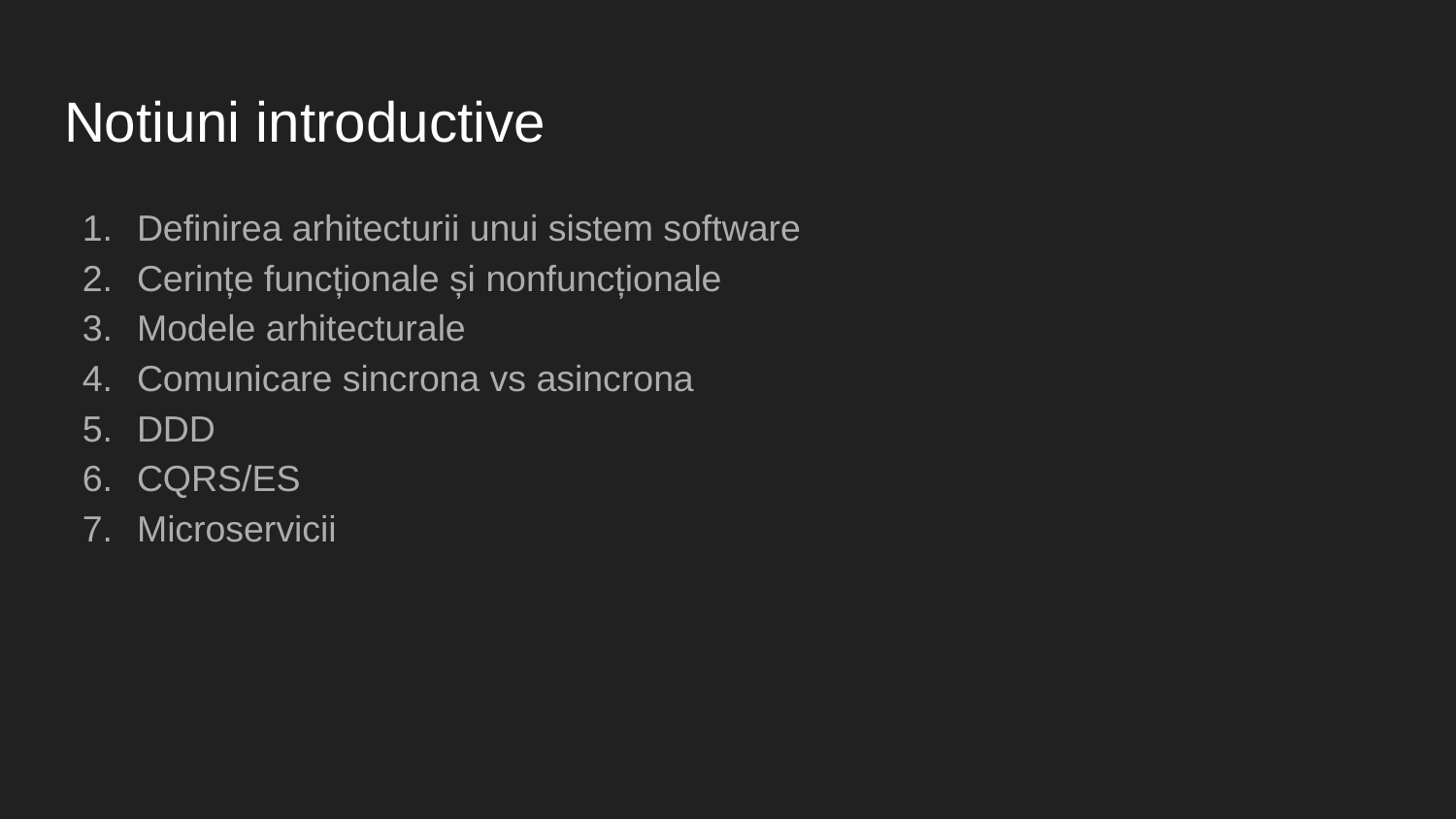

# Notiuni introductive
Definirea arhitecturii unui sistem software
Cerințe funcționale și nonfuncționale
Modele arhitecturale
Comunicare sincrona vs asincrona
DDD
CQRS/ES
Microservicii